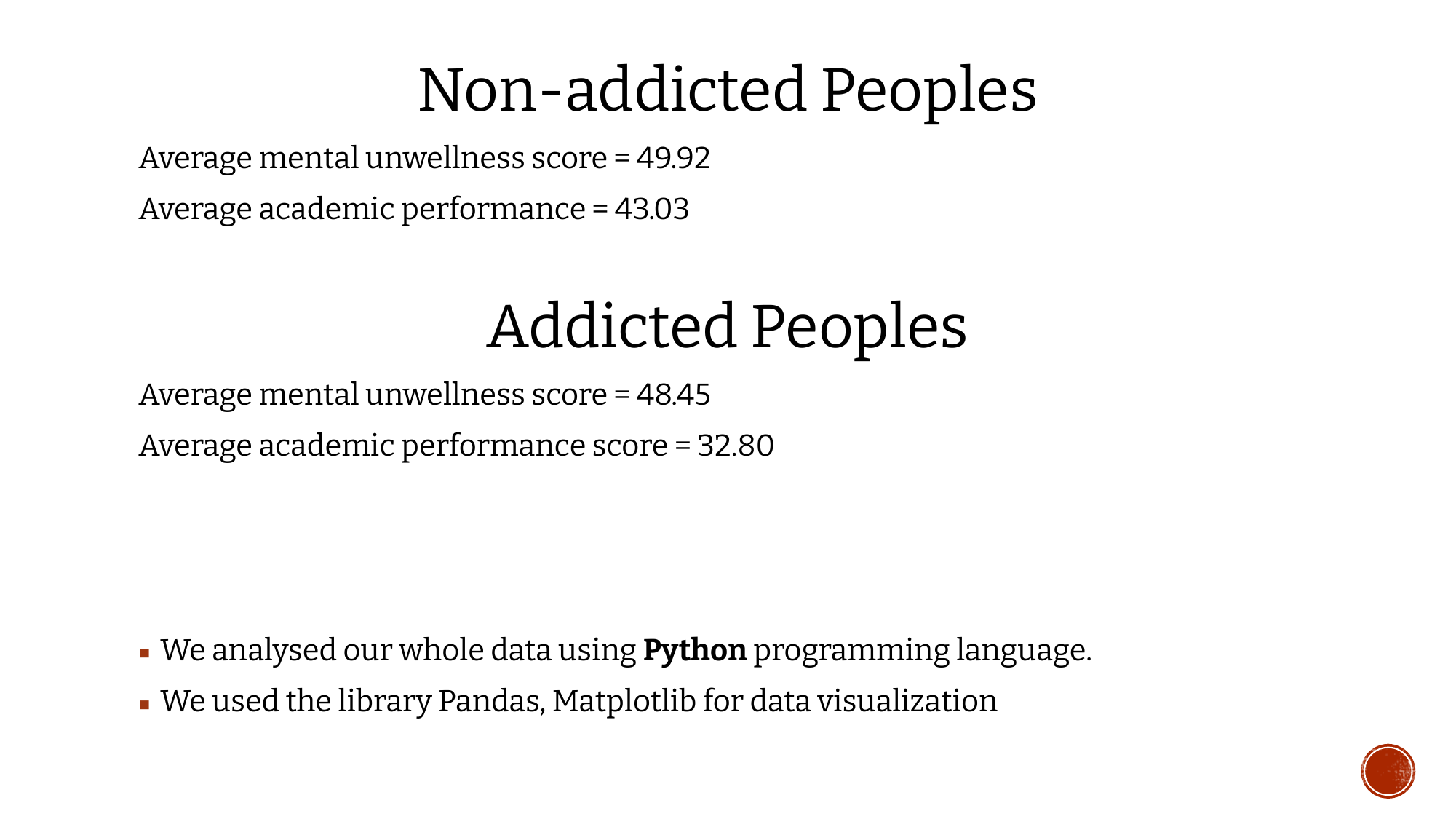

Non-addicted Peoples
Average mental unwellness score = 49.92
Average academic performance = 43.03

Addicted Peoples
Average mental unwellness score = 48.45
Average academic performance score = 32.80

We analysed our whole data using Python programming language.
We used the library Pandas, Matplotlib for data visualization